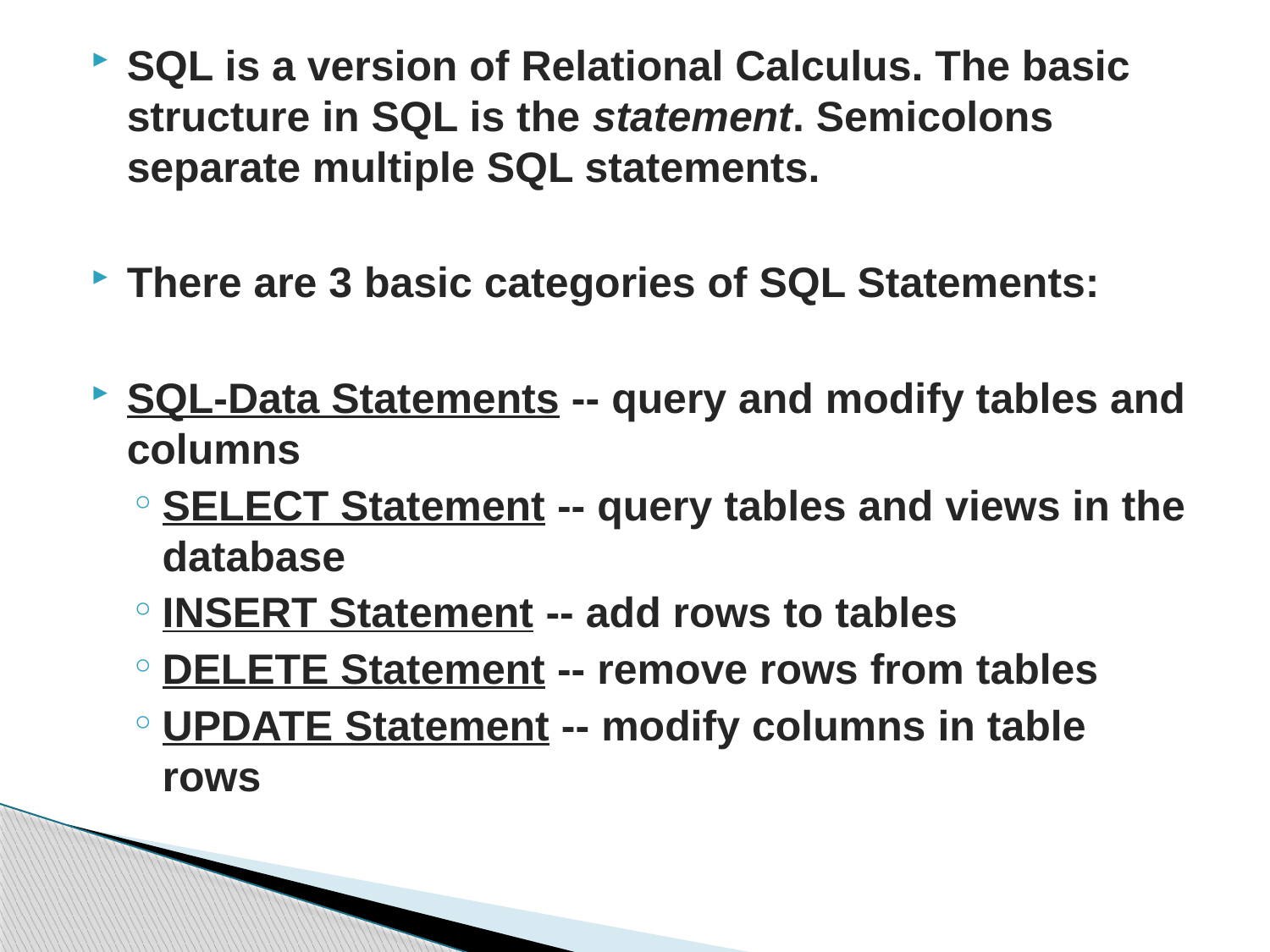

SQL is a version of Relational Calculus. The basic structure in SQL is the statement. Semicolons separate multiple SQL statements.

There are 3 basic categories of SQL Statements:

SQL-Data Statements -- query and modify tables and columns
SELECT Statement -- query tables and views in the database
INSERT Statement -- add rows to tables
DELETE Statement -- remove rows from tables
UPDATE Statement -- modify columns in table rows